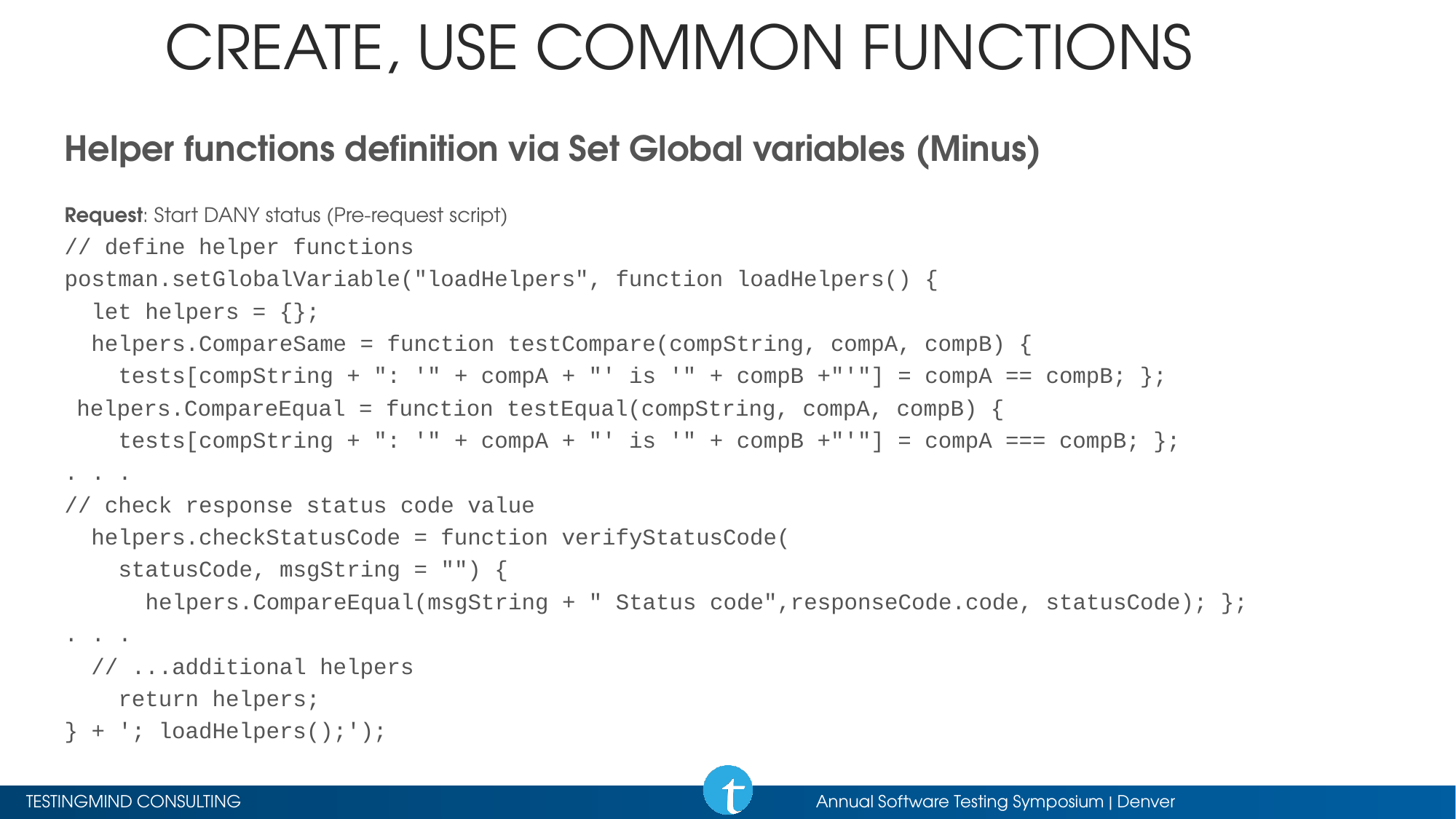

# Create, Use Common Functions
Helper functions definition via Set Global variables (Minus)

Request: Start DANY status (Pre-request script)
// define helper functions
postman.setGlobalVariable("loadHelpers", function loadHelpers() {
  let helpers = {};
  helpers.CompareSame = function testCompare(compString, compA, compB) {
    tests[compString + ": '" + compA + "' is '" + compB +"'"] = compA == compB; };
  helpers.CompareEqual = function testEqual(compString, compA, compB) {
    tests[compString + ": '" + compA + "' is '" + compB +"'"] = compA === compB; };
. . .
// check response status code value
  helpers.checkStatusCode = function verifyStatusCode(
    statusCode, msgString = "") {
      helpers.CompareEqual(msgString + " Status code",responseCode.code, statusCode); };
. . .
  // ...additional helpers
    return helpers;
} + '; loadHelpers();');